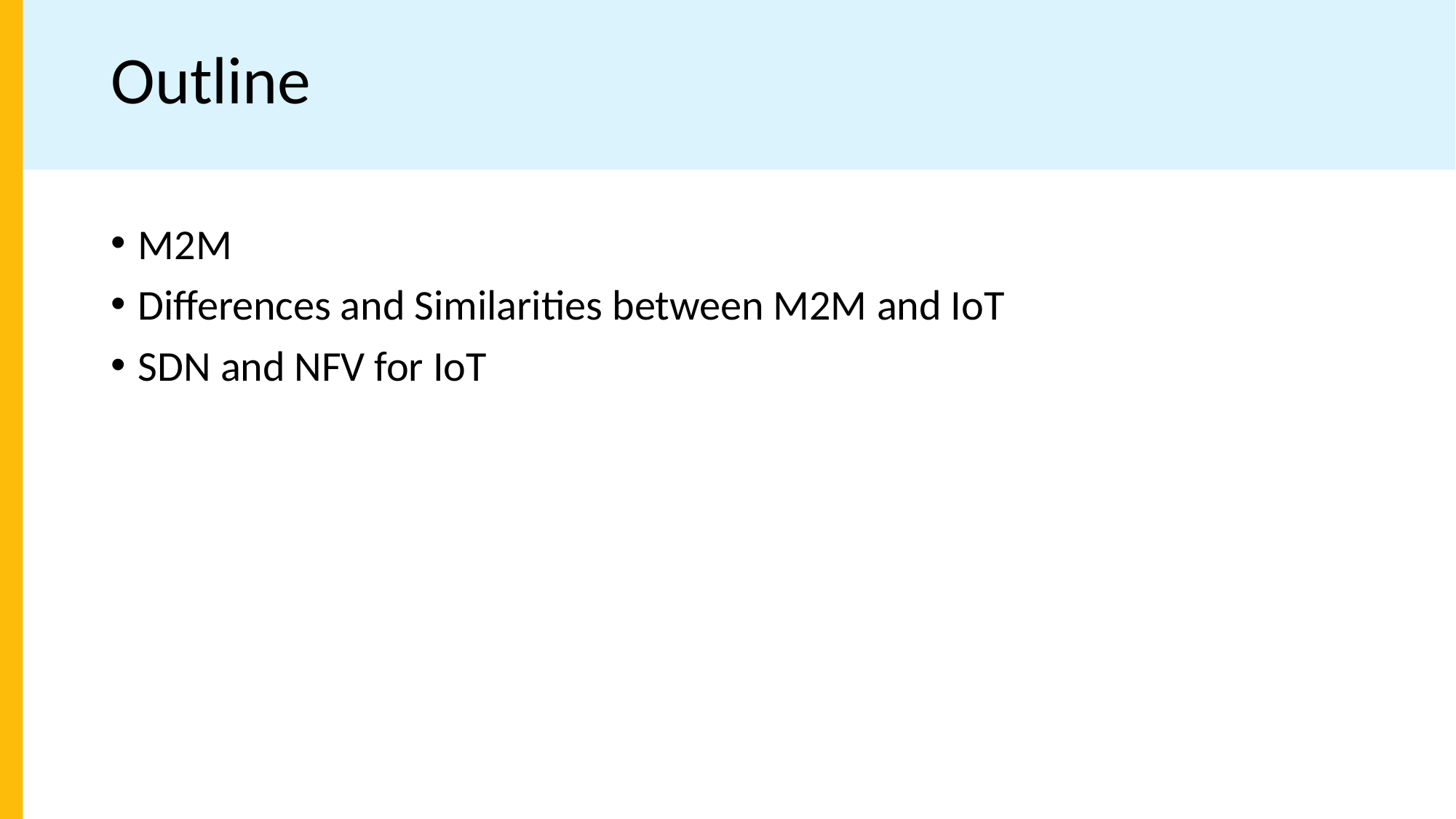

# Outline
M2M
Differences and Similarities between M2M and IoT
SDN and NFV for IoT